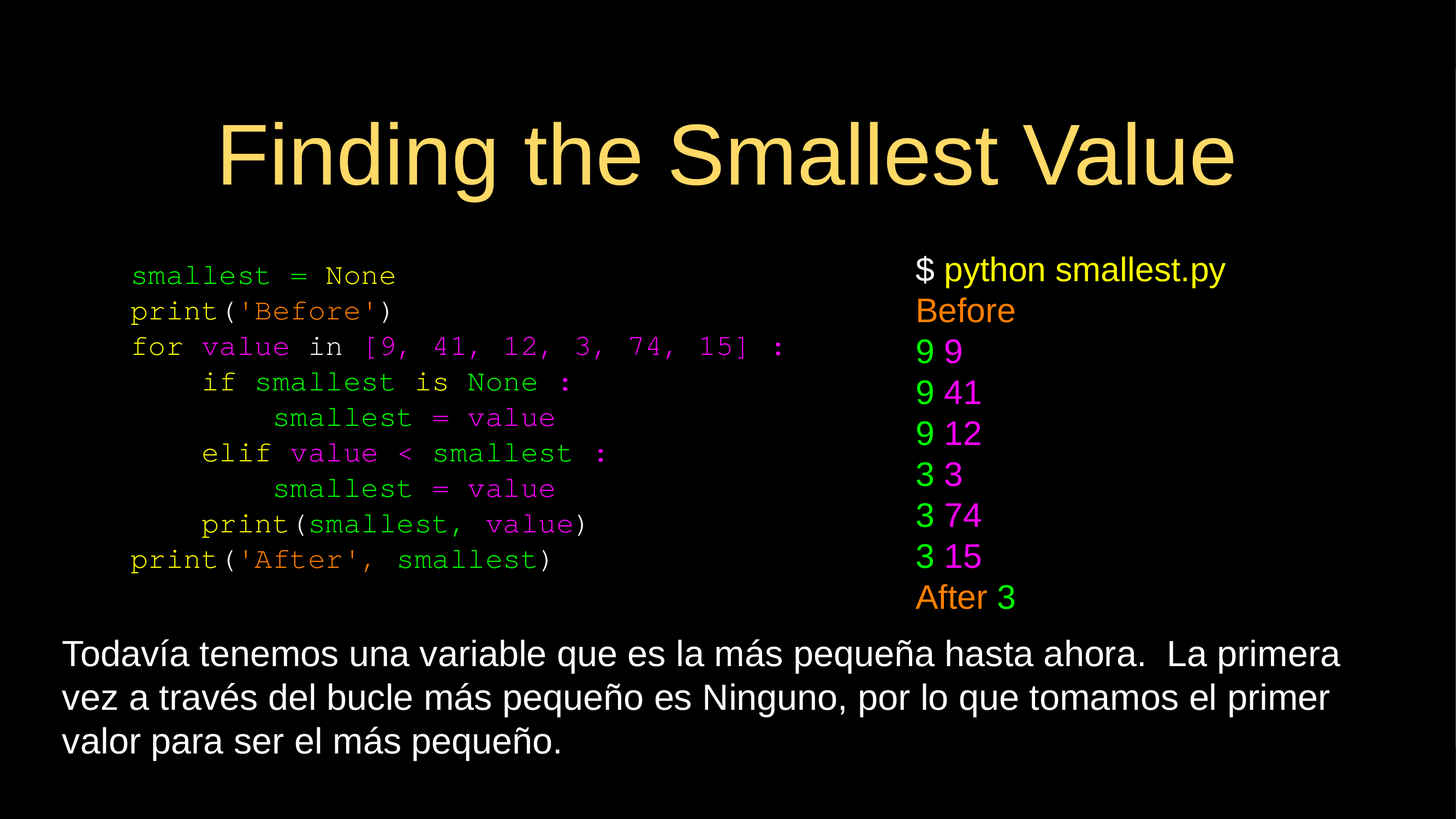

# Finding the Smallest Value
smallest = None
print('Before')
for value in [9, 41, 12, 3, 74, 15] :
    if smallest is None :
        smallest = value
    elif value < smallest :
        smallest = value
    print(smallest, value)
print('After', smallest)
$ python smallest.py
Before
9 9
9 41
9 12
3 3
3 74
3 15
After 3
Todavía tenemos una variable que es la más pequeña hasta ahora.  La primera vez a través del bucle más pequeño es Ninguno, por lo que tomamos el primer valor para ser el más pequeño.